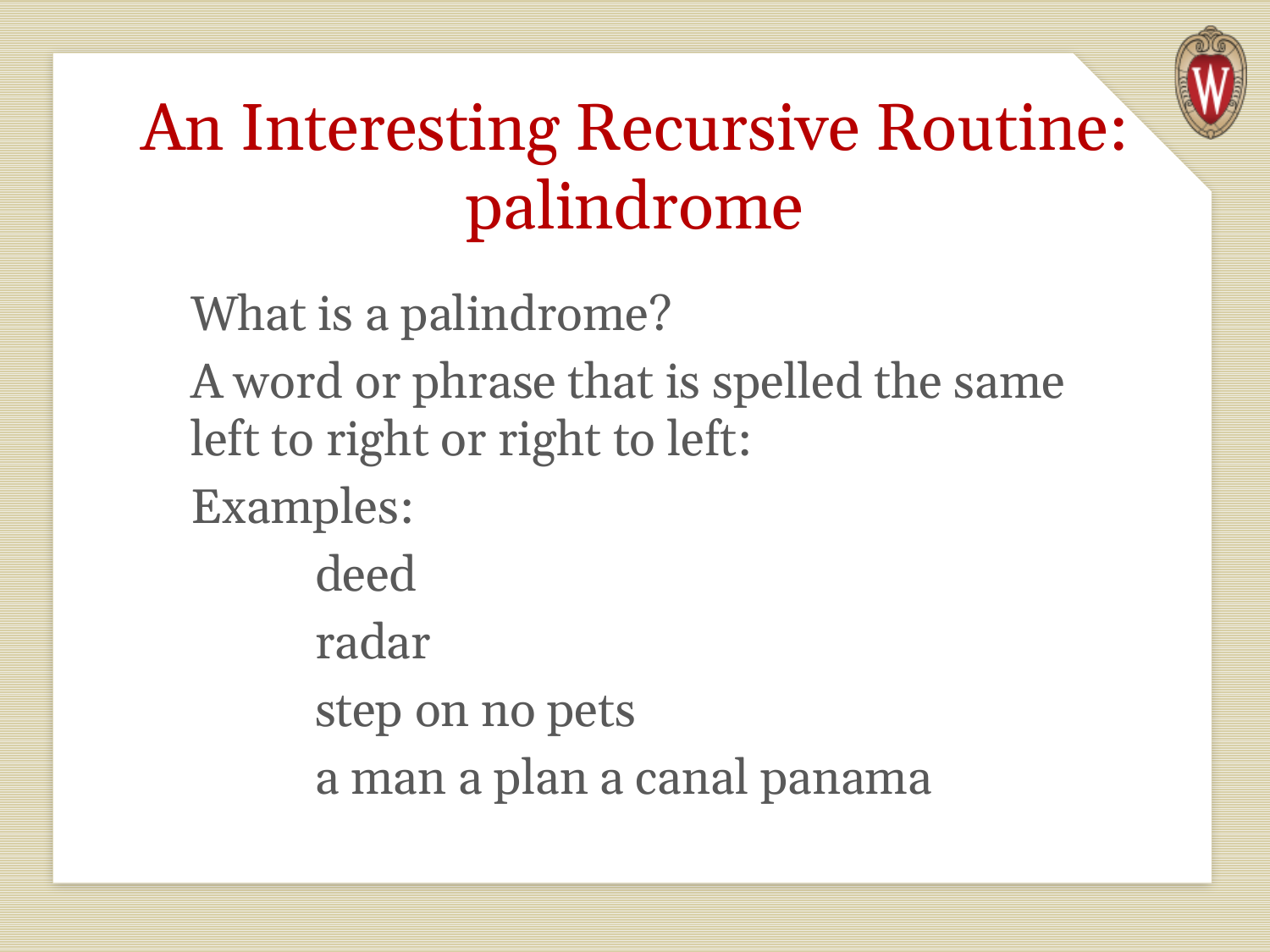

# An Interesting Recursive Routine: palindrome
What is a palindrome?
A word or phrase that is spelled the same left to right or right to left:
Examples:
	deed
	radar
	step on no pets
	a man a plan a canal panama